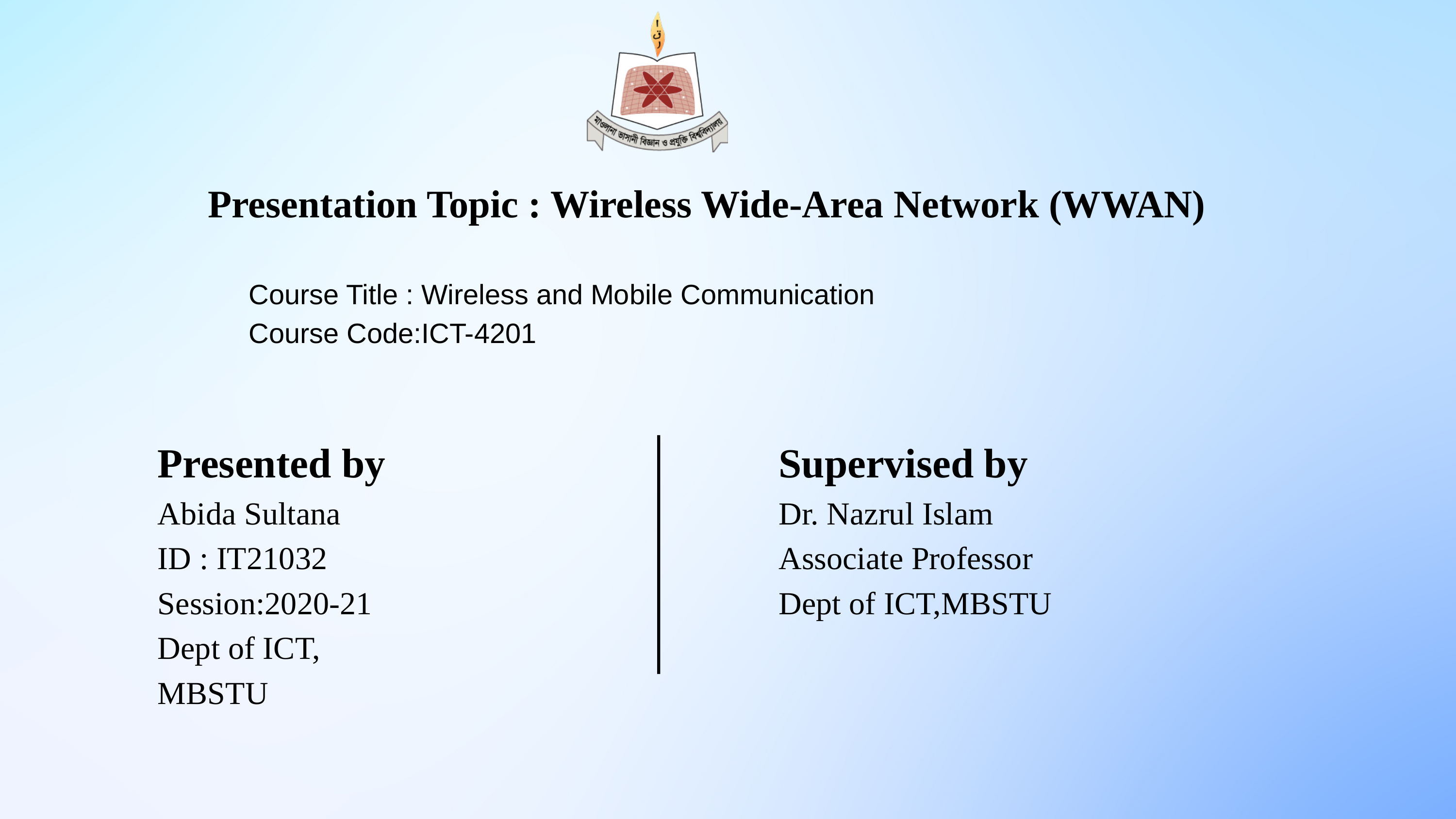

Presentation Topic : Wireless Wide-Area Network (WWAN)
Course Title : Wireless and Mobile Communication
Course Code:ICT-4201

Presented by
Abida Sultana
ID : IT21032
Session:2020-21
Dept of ICT,
MBSTU

Supervised by
Dr. Nazrul Islam
Associate Professor
Dept of ICT,MBSTU